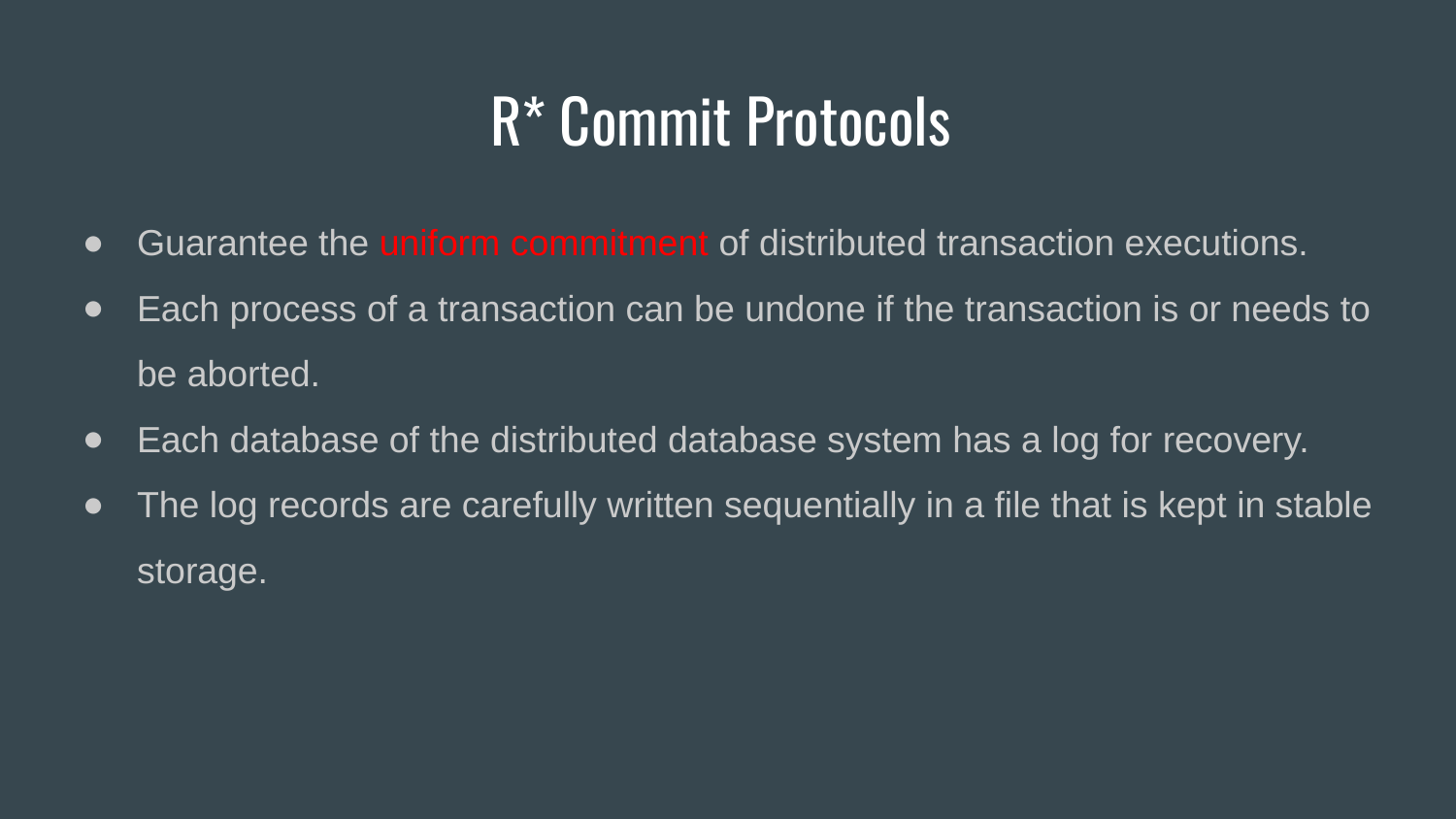

# R* Commit Protocols
Guarantee the uniform commitment of distributed transaction executions.
Each process of a transaction can be undone if the transaction is or needs to be aborted.
Each database of the distributed database system has a log for recovery.
The log records are carefully written sequentially in a file that is kept in stable storage.